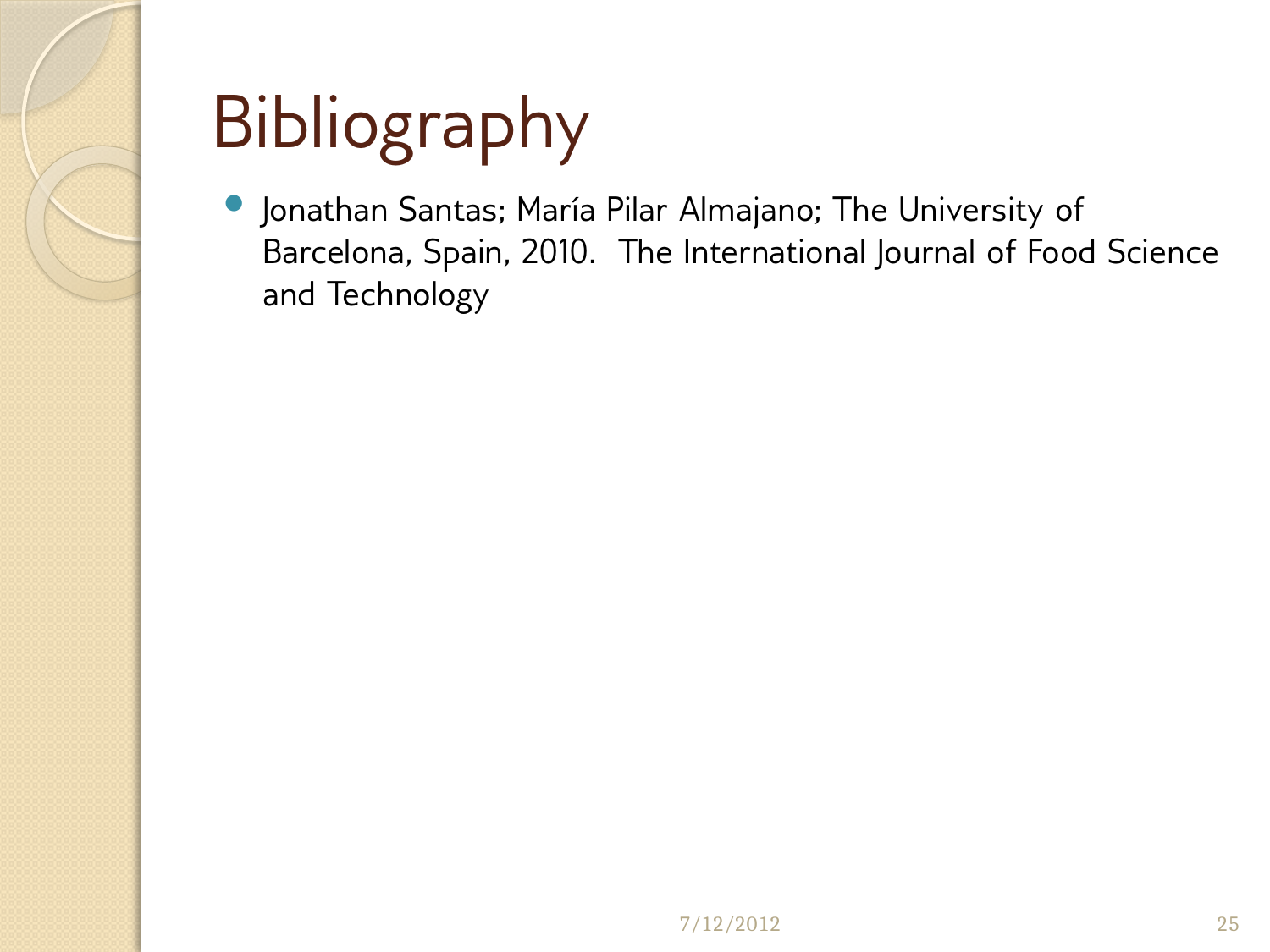

# Bibliography
Jonathan Santas; María Pilar Almajano; The University of Barcelona, Spain, 2010.  The International Journal of Food Science and Technology
7/12/2012
25